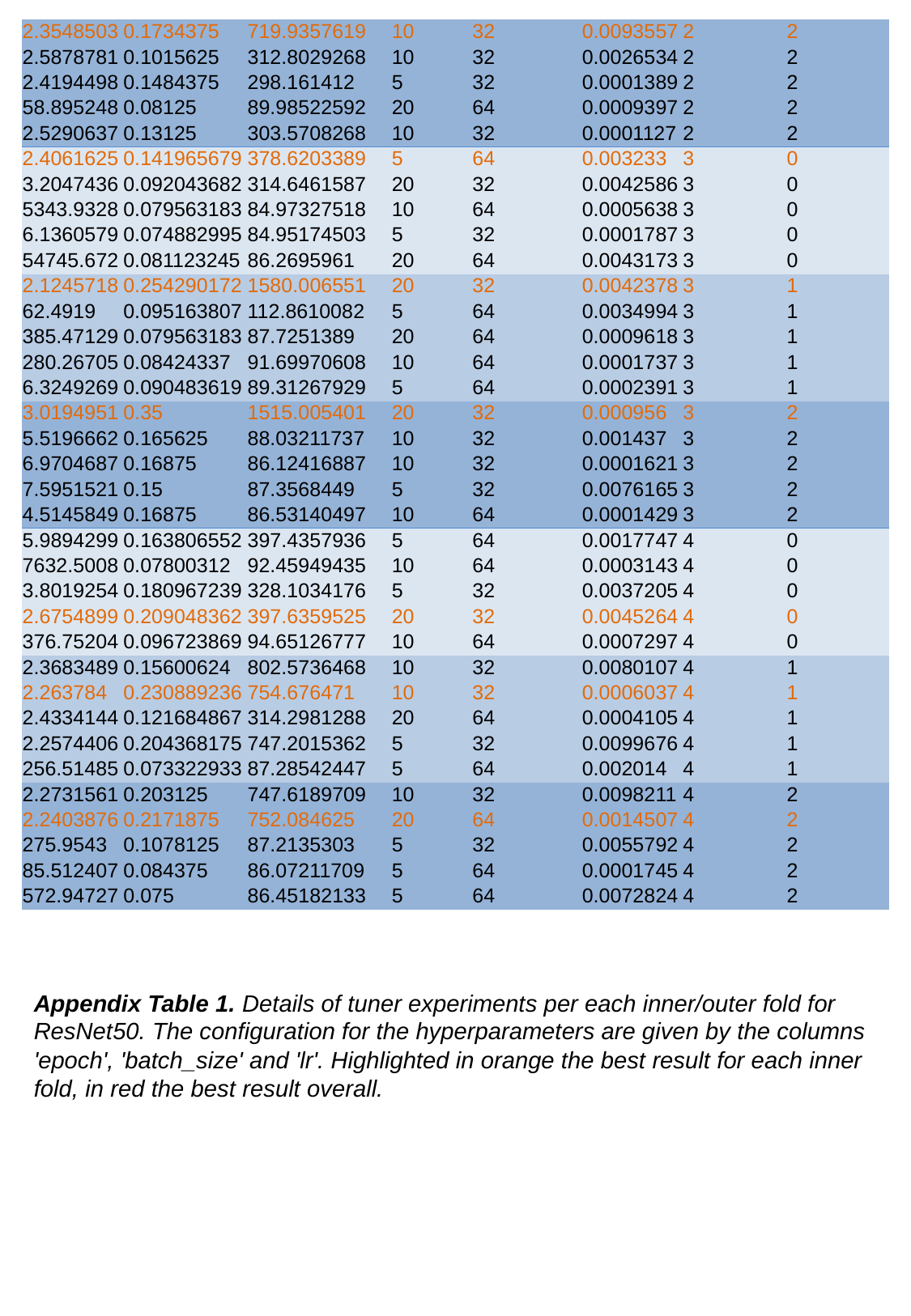

| 2.3548503 | 0.1734375 | 719.9357619 | 10 | 32 | 0.0093557 | 2 | 2 |
| --- | --- | --- | --- | --- | --- | --- | --- |
| 2.5878781 | 0.1015625 | 312.8029268 | 10 | 32 | 0.0026534 | 2 | 2 |
| 2.4194498 | 0.1484375 | 298.161412 | 5 | 32 | 0.0001389 | 2 | 2 |
| 58.895248 | 0.08125 | 89.98522592 | 20 | 64 | 0.0009397 | 2 | 2 |
| 2.5290637 | 0.13125 | 303.5708268 | 10 | 32 | 0.0001127 | 2 | 2 |
| 2.4061625 | 0.141965679 | 378.6203389 | 5 | 64 | 0.003233 | 3 | 0 |
| 3.2047436 | 0.092043682 | 314.6461587 | 20 | 32 | 0.0042586 | 3 | 0 |
| 5343.9328 | 0.079563183 | 84.97327518 | 10 | 64 | 0.0005638 | 3 | 0 |
| 6.1360579 | 0.074882995 | 84.95174503 | 5 | 32 | 0.0001787 | 3 | 0 |
| 54745.672 | 0.081123245 | 86.2695961 | 20 | 64 | 0.0043173 | 3 | 0 |
| 2.1245718 | 0.254290172 | 1580.006551 | 20 | 32 | 0.0042378 | 3 | 1 |
| 62.4919 | 0.095163807 | 112.8610082 | 5 | 64 | 0.0034994 | 3 | 1 |
| 385.47129 | 0.079563183 | 87.7251389 | 20 | 64 | 0.0009618 | 3 | 1 |
| 280.26705 | 0.08424337 | 91.69970608 | 10 | 64 | 0.0001737 | 3 | 1 |
| 6.3249269 | 0.090483619 | 89.31267929 | 5 | 64 | 0.0002391 | 3 | 1 |
| 3.0194951 | 0.35 | 1515.005401 | 20 | 32 | 0.000956 | 3 | 2 |
| 5.5196662 | 0.165625 | 88.03211737 | 10 | 32 | 0.001437 | 3 | 2 |
| 6.9704687 | 0.16875 | 86.12416887 | 10 | 32 | 0.0001621 | 3 | 2 |
| 7.5951521 | 0.15 | 87.3568449 | 5 | 32 | 0.0076165 | 3 | 2 |
| 4.5145849 | 0.16875 | 86.53140497 | 10 | 64 | 0.0001429 | 3 | 2 |
| 5.9894299 | 0.163806552 | 397.4357936 | 5 | 64 | 0.0017747 | 4 | 0 |
| 7632.5008 | 0.07800312 | 92.45949435 | 10 | 64 | 0.0003143 | 4 | 0 |
| 3.8019254 | 0.180967239 | 328.1034176 | 5 | 32 | 0.0037205 | 4 | 0 |
| 2.6754899 | 0.209048362 | 397.6359525 | 20 | 32 | 0.0045264 | 4 | 0 |
| 376.75204 | 0.096723869 | 94.65126777 | 10 | 64 | 0.0007297 | 4 | 0 |
| 2.3683489 | 0.15600624 | 802.5736468 | 10 | 32 | 0.0080107 | 4 | 1 |
| 2.263784 | 0.230889236 | 754.676471 | 10 | 32 | 0.0006037 | 4 | 1 |
| 2.4334144 | 0.121684867 | 314.2981288 | 20 | 64 | 0.0004105 | 4 | 1 |
| 2.2574406 | 0.204368175 | 747.2015362 | 5 | 32 | 0.0099676 | 4 | 1 |
| 256.51485 | 0.073322933 | 87.28542447 | 5 | 64 | 0.002014 | 4 | 1 |
| 2.2731561 | 0.203125 | 747.6189709 | 10 | 32 | 0.0098211 | 4 | 2 |
| 2.2403876 | 0.2171875 | 752.084625 | 20 | 64 | 0.0014507 | 4 | 2 |
| 275.9543 | 0.1078125 | 87.2135303 | 5 | 32 | 0.0055792 | 4 | 2 |
| 85.512407 | 0.084375 | 86.07211709 | 5 | 64 | 0.0001745 | 4 | 2 |
| 572.94727 | 0.075 | 86.45182133 | 5 | 64 | 0.0072824 | 4 | 2 |
Appendix Table 1. Details of tuner experiments per each inner/outer fold for ResNet50. The configuration for the hyperparameters are given by the columns 'epoch', 'batch_size' and 'lr'. Highlighted in orange the best result for each inner fold, in red the best result overall.